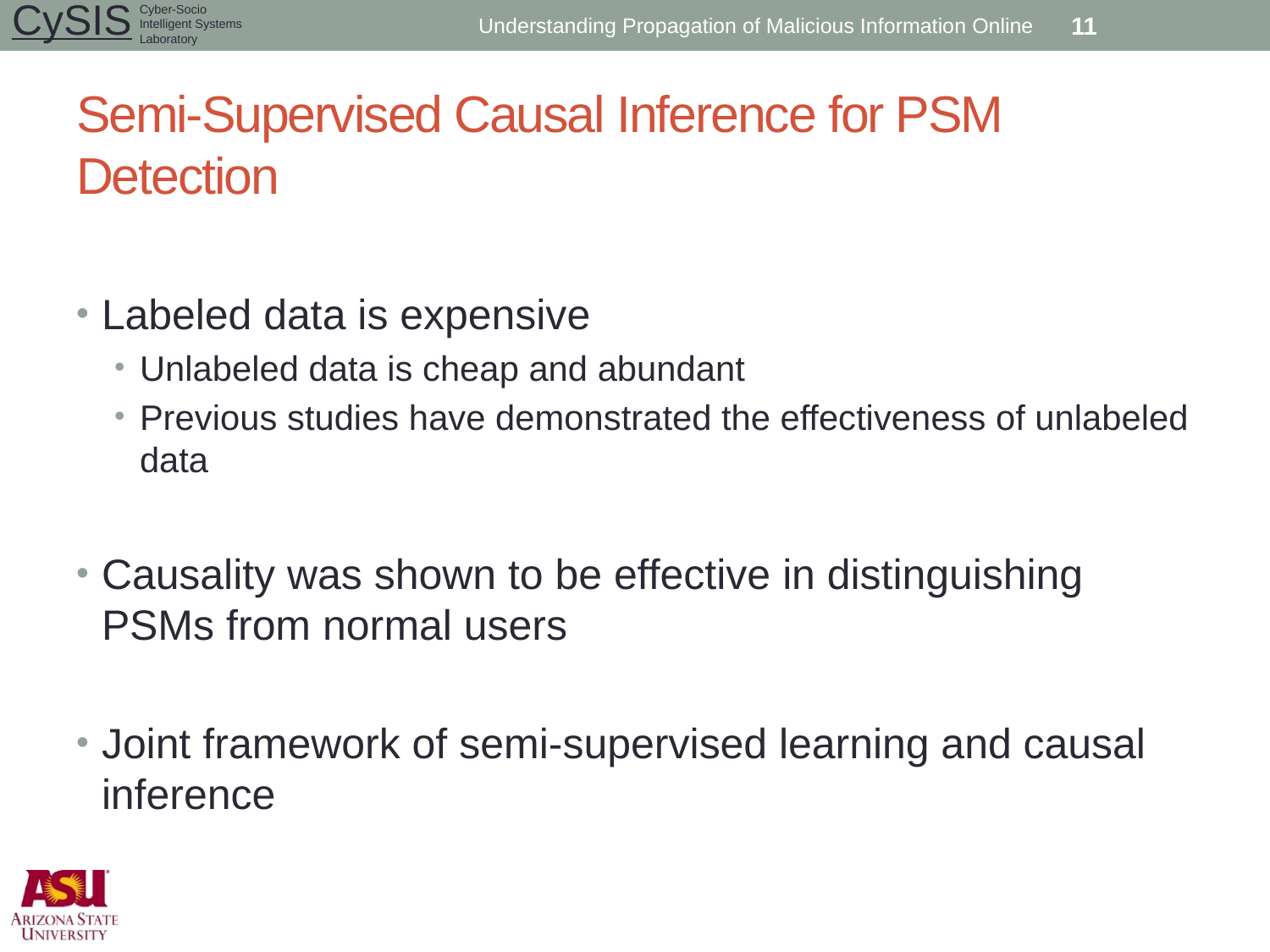

Understanding Propagation of Malicious Information Online
11
# Semi-Supervised Causal Inference for PSM Detection

Labeled data is expensive
Unlabeled data is cheap and abundant
Previous studies have demonstrated the effectiveness of unlabeled data

Causality was shown to be effective in distinguishing PSMs from normal users

Joint framework of semi-supervised learning and causal inference